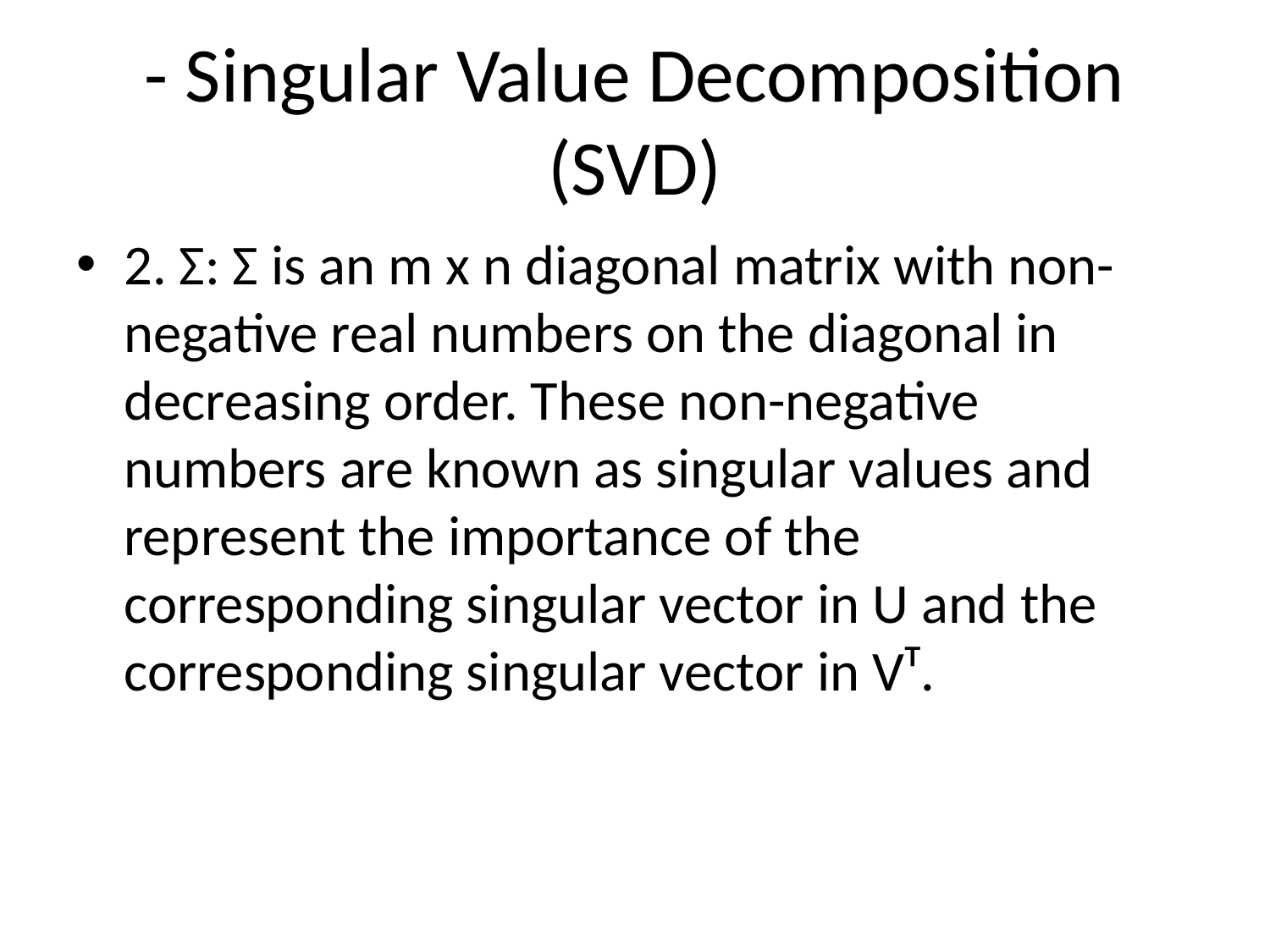

# - Singular Value Decomposition (SVD)
2. Σ: Σ is an m x n diagonal matrix with non-negative real numbers on the diagonal in decreasing order. These non-negative numbers are known as singular values and represent the importance of the corresponding singular vector in U and the corresponding singular vector in Vᵀ.